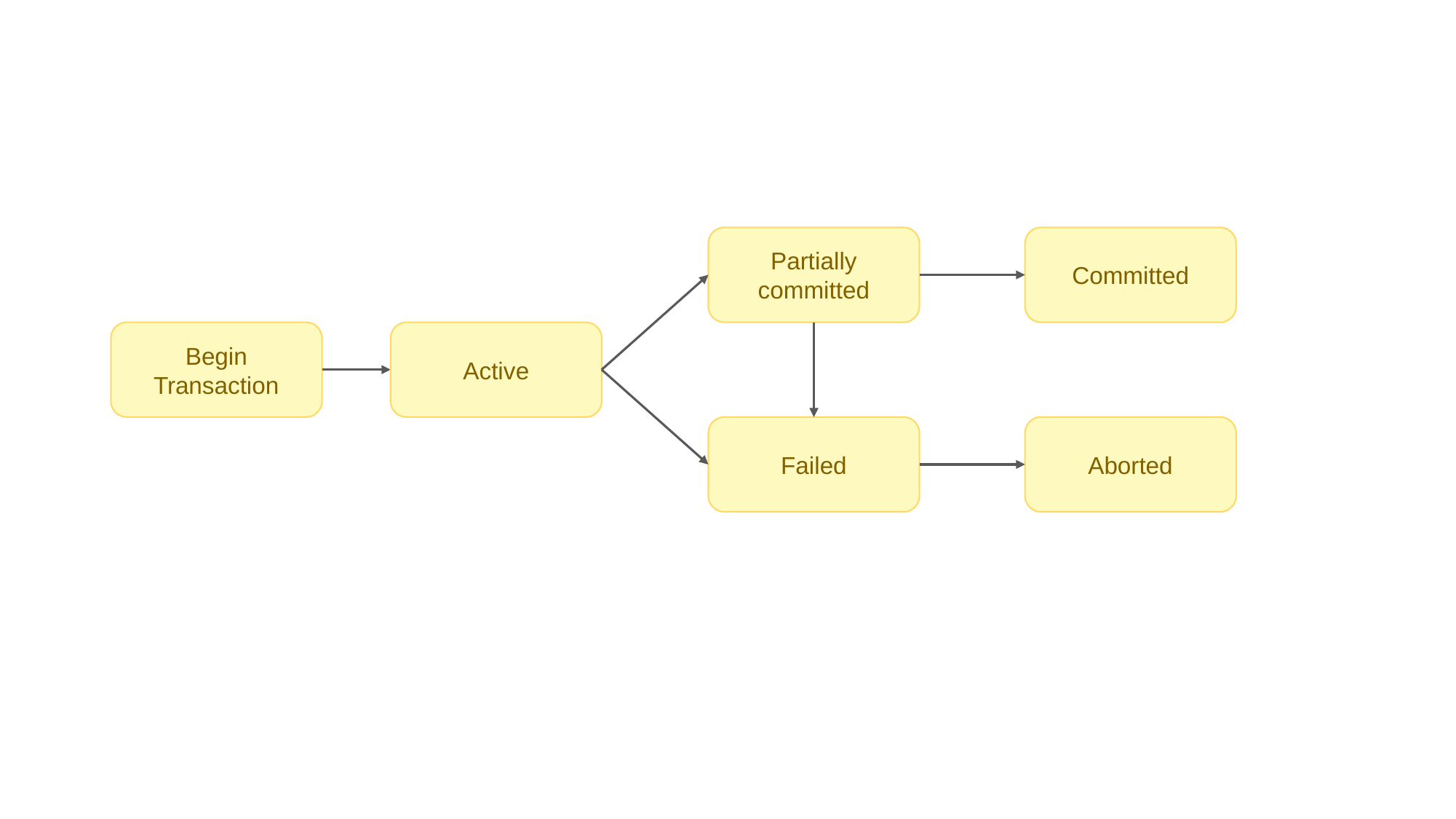

Partially committed
Committed
Begin Transaction
Active
Failed
Aborted